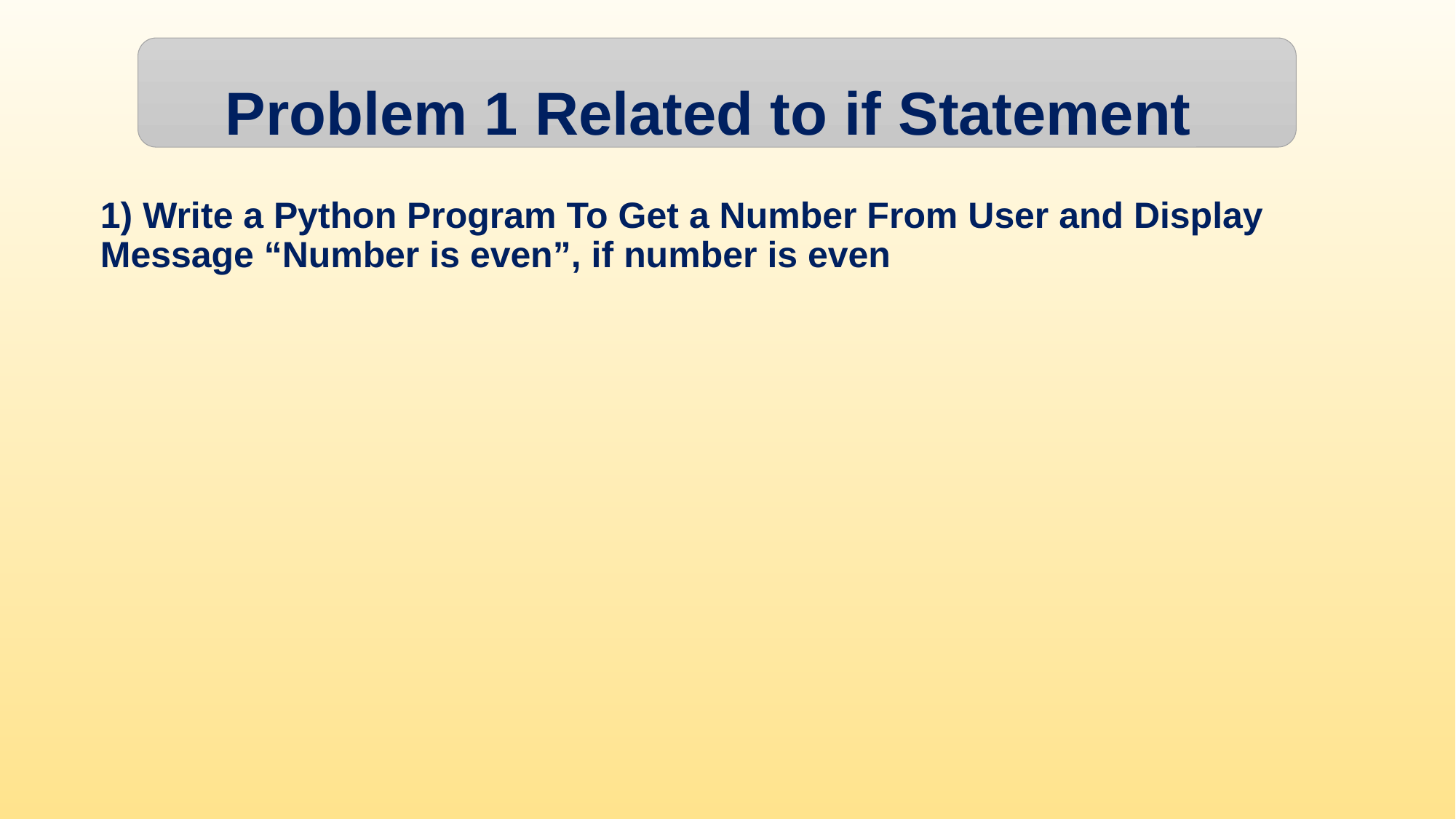

Problem 1 Related to if Statement
1) Write a Python Program To Get a Number From User and Display Message “Number is even”, if number is even